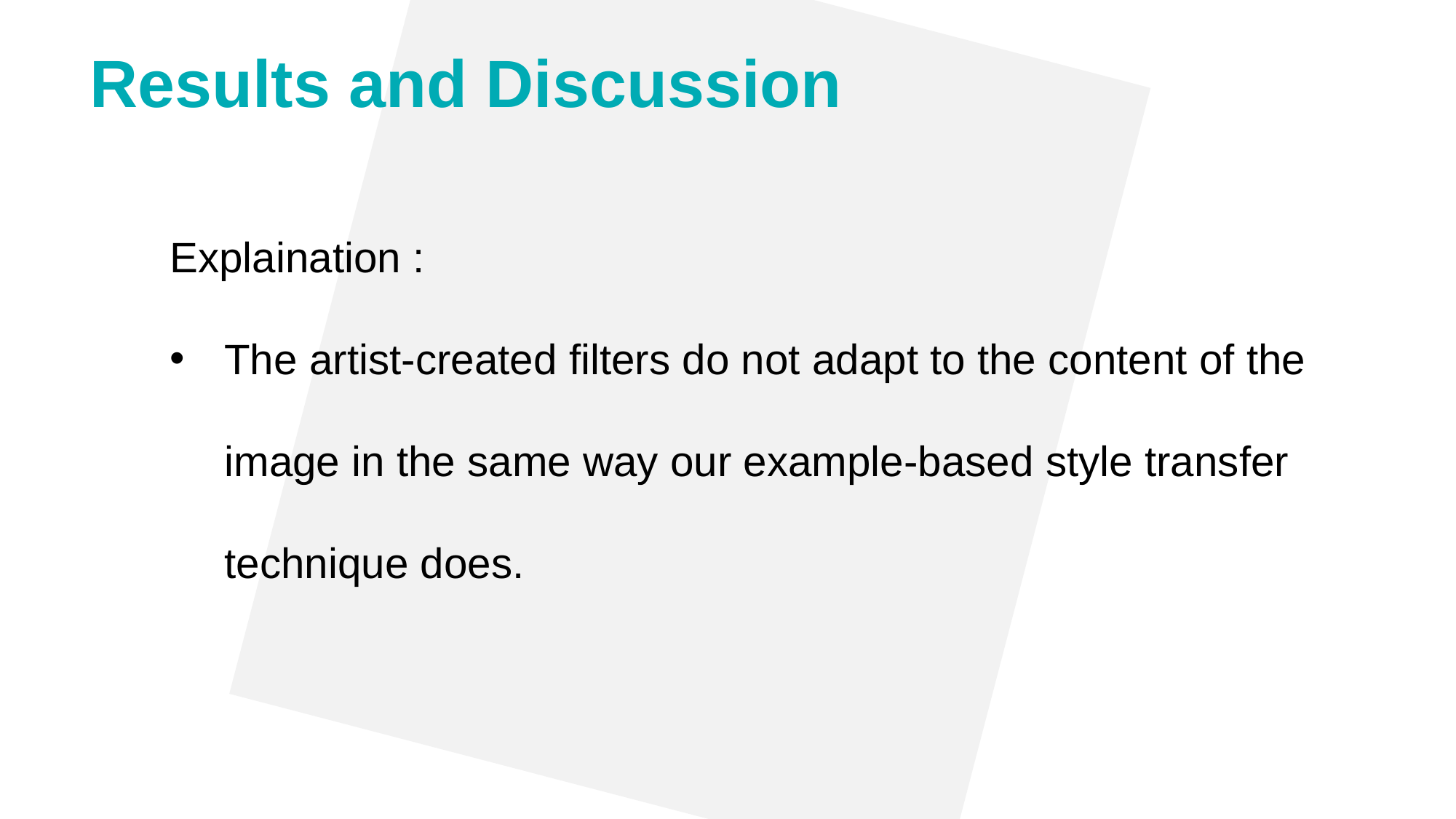

Results and Discussion
Explaination :
The artist-created filters do not adapt to the content of the image in the same way our example-based style transfer technique does.